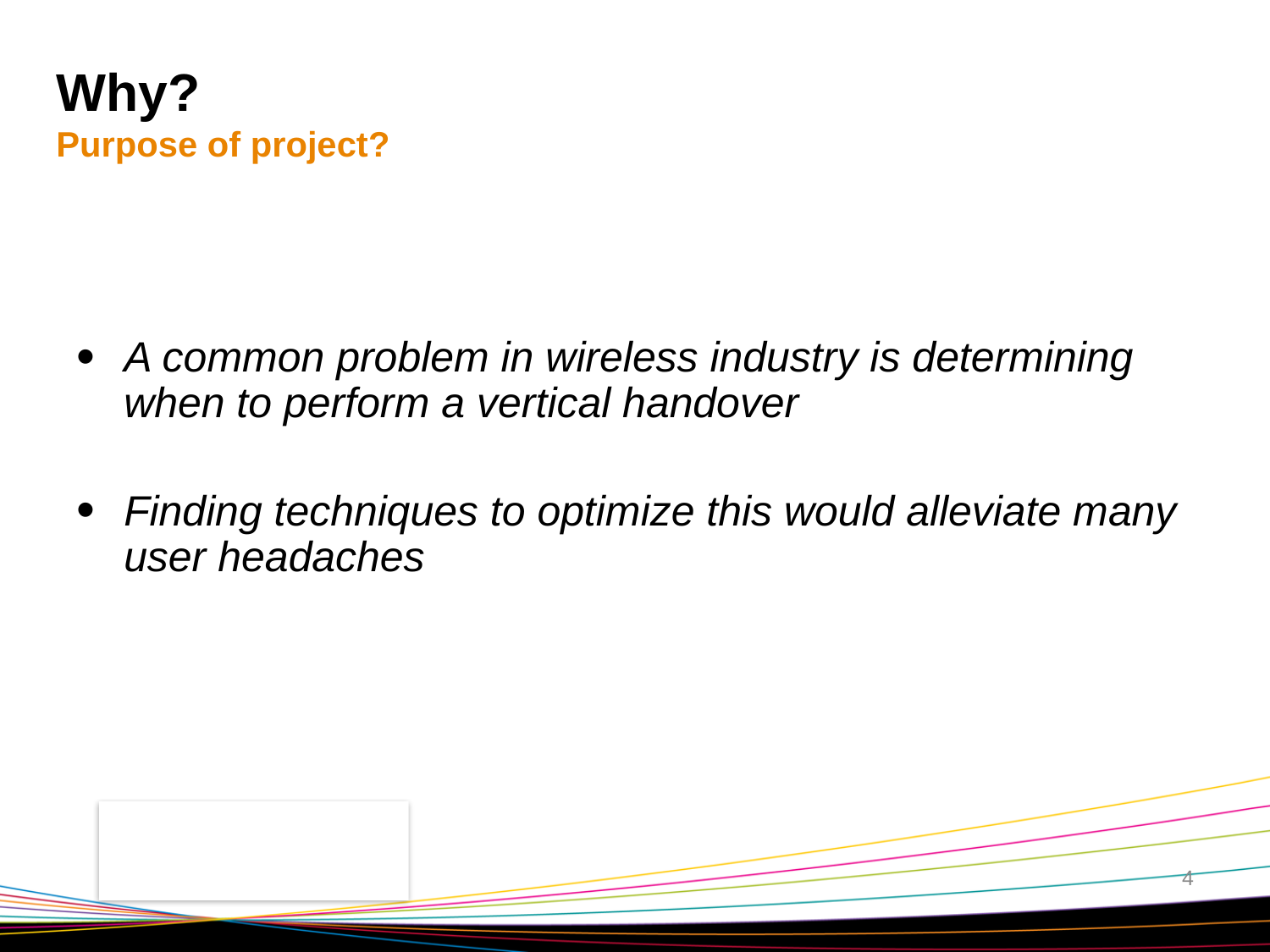

# Why? Purpose of project?
A common problem in wireless industry is determining when to perform a vertical handover

Finding techniques to optimize this would alleviate many user headaches

4